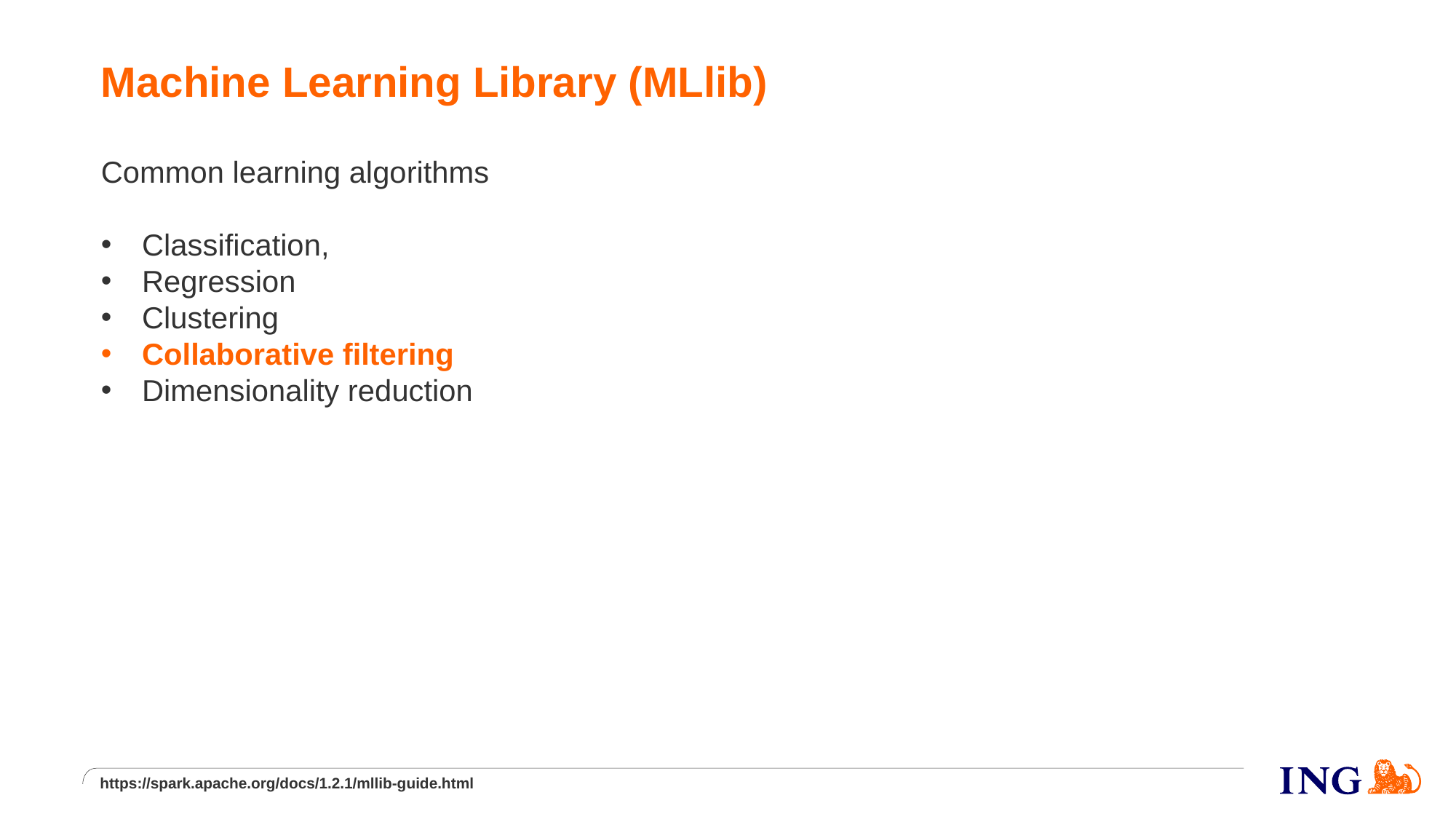

# Machine Learning Library (MLlib)
Common learning algorithms

Classification,
Regression
Clustering
Collaborative filtering
Dimensionality reduction
https://spark.apache.org/docs/1.2.1/mllib-guide.html